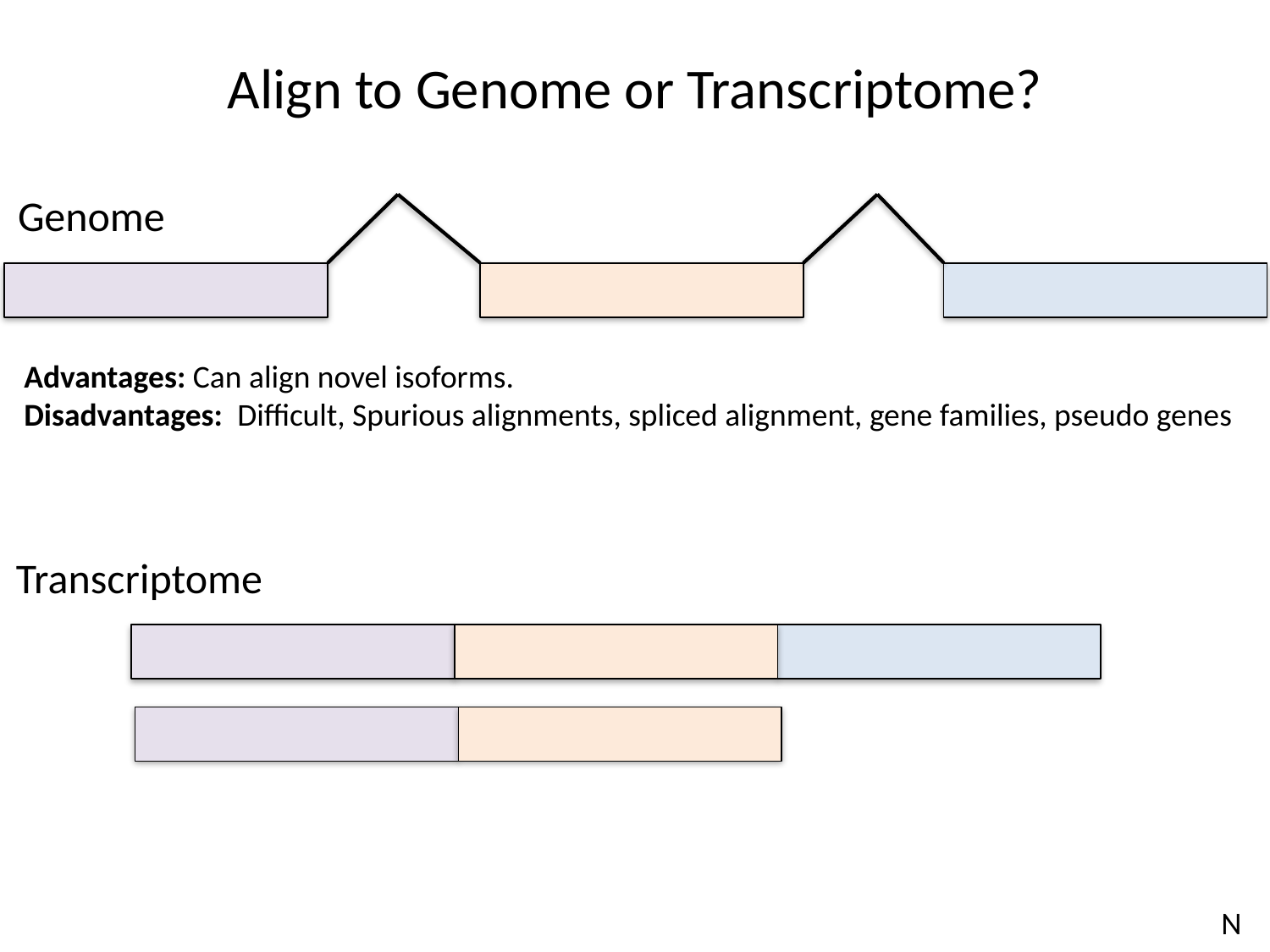

# Align to Genome or Transcriptome?
Genome

Advantages: Can align novel isoforms.
Disadvantages:  Difficult, Spurious alignments, spliced alignment, gene families, pseudo genes
Transcriptome

N